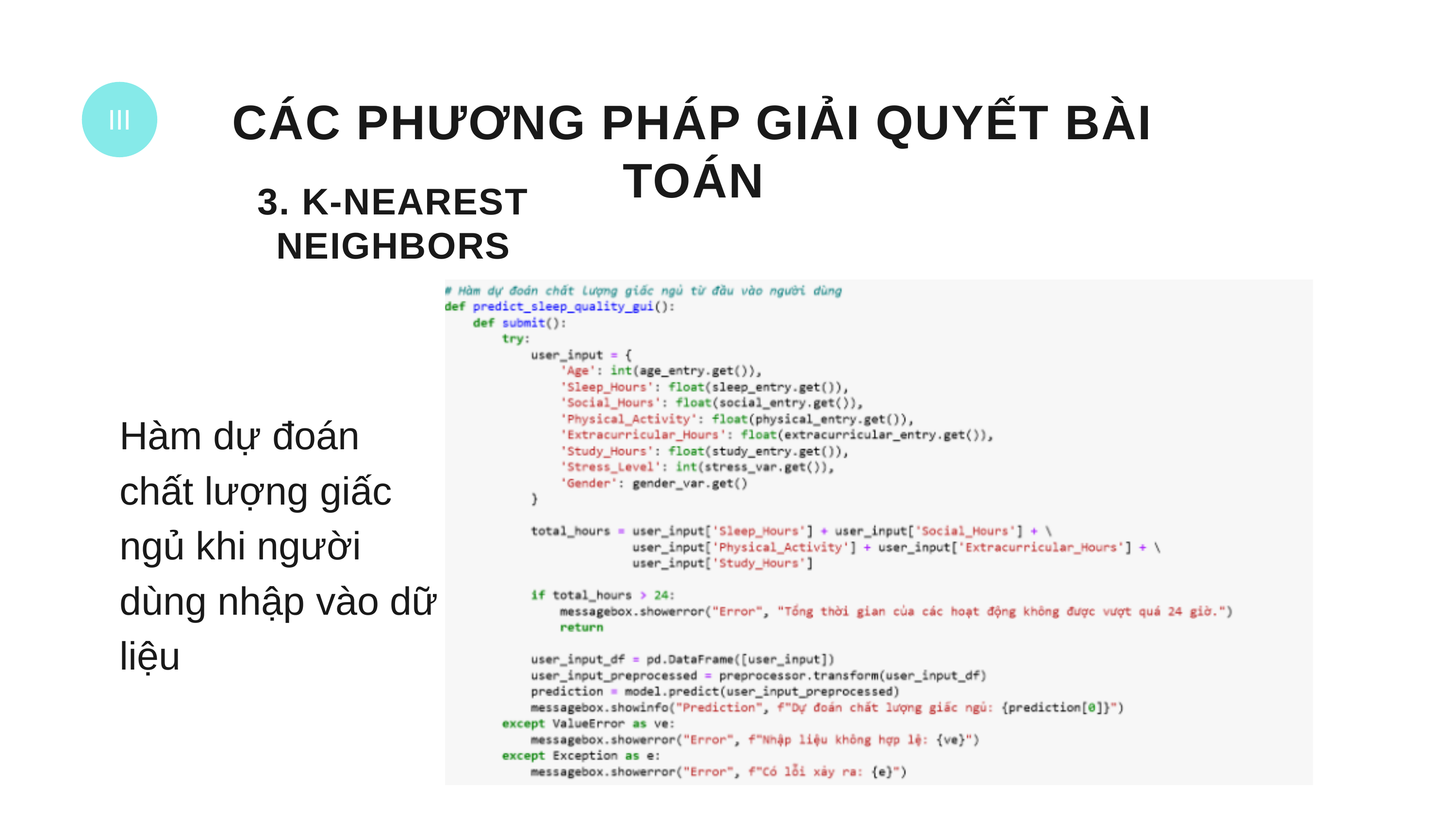

III
CÁC PHƯƠNG PHÁP GIẢI QUYẾT BÀI TOÁN
3. K-NEAREST NEIGHBORS

Hàm dự đoán chất lượng giấc ngủ khi người dùng nhập vào dữ liệu